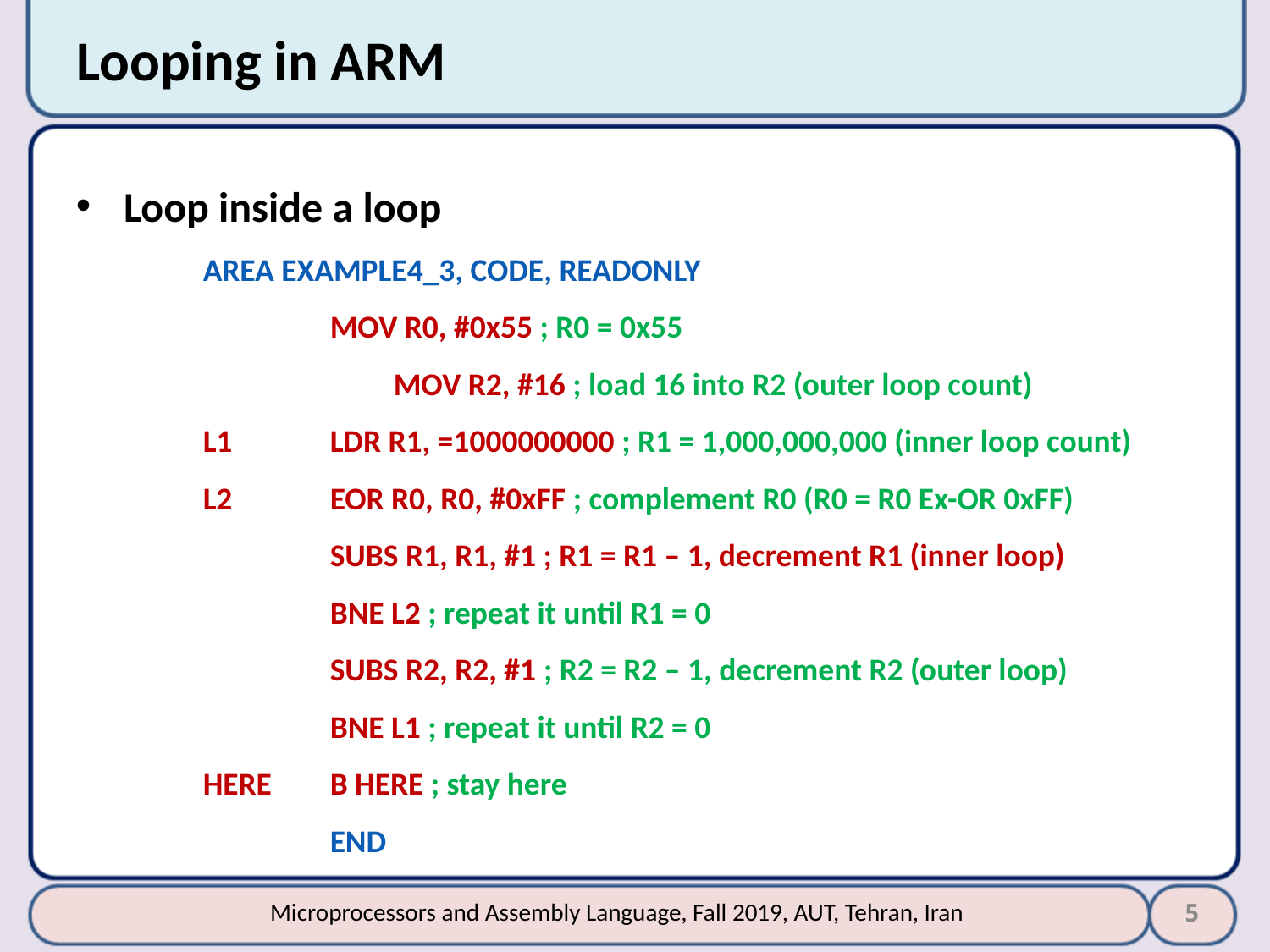

# Looping in ARM
Loop inside a loop
AREA EXAMPLE4_3, CODE, READONLY
MOV R0, #0x55 ; R0 = 0x55
	MOV R2, #16 ; load 16 into R2 (outer loop count)
L1 	LDR R1, =1000000000 ; R1 = 1,000,000,000 (inner loop count)
L2 	EOR R0, R0, #0xFF ; complement R0 (R0 = R0 Ex-OR 0xFF)
SUBS R1, R1, #1 ; R1 = R1 – 1, decrement R1 (inner loop)
BNE L2 ; repeat it until R1 = 0
SUBS R2, R2, #1 ; R2 = R2 – 1, decrement R2 (outer loop)
BNE L1 ; repeat it until R2 = 0
HERE 	B HERE ; stay here
	END
5
Microprocessors and Assembly Language, Fall 2019, AUT, Tehran, Iran